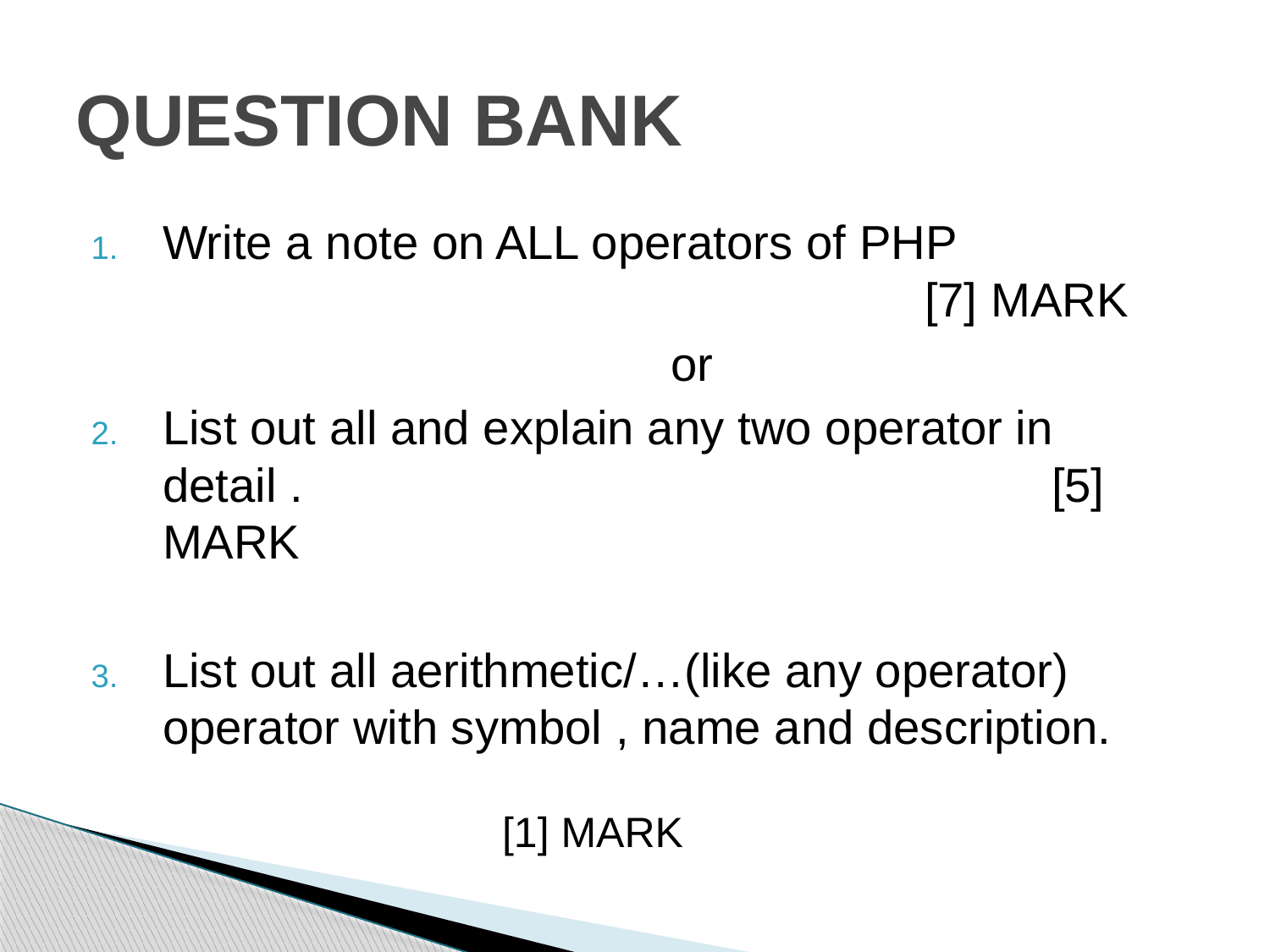

# QUESTION BANK
Write a note on ALL operators of PHP           							[7] MARK
					or
List out all and explain any two operator in detail .						[5] MARK

List out all aerithmetic/…(like any operator) operator with symbol , name and description.                                                    					                  [1] MARK